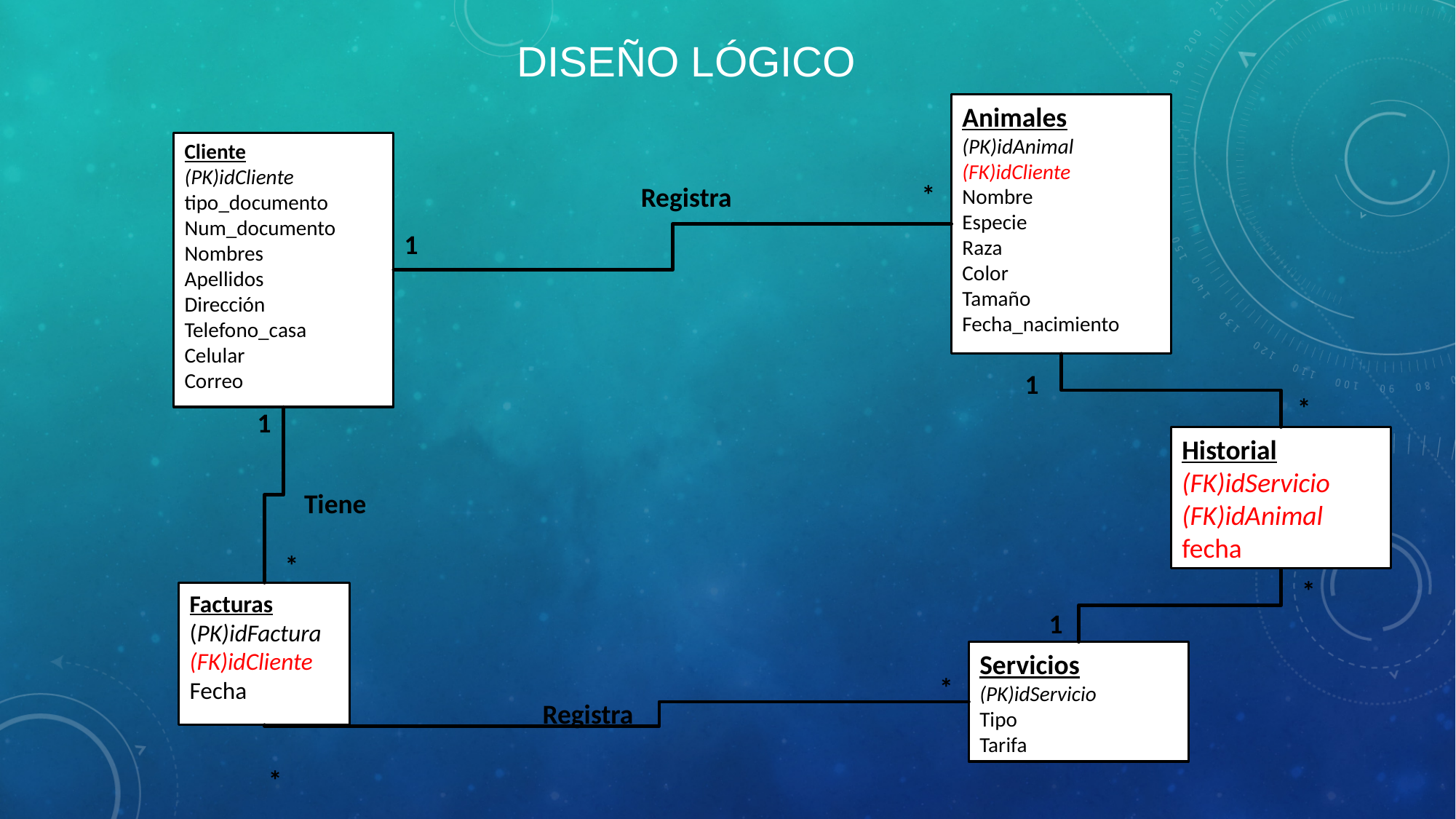

# DISEÑO Lógico
Animales
(PK)idAnimal
(FK)idCliente
Nombre
Especie
Raza
Color
Tamaño
Fecha_nacimiento
Cliente
(PK)idCliente
tipo_documento
Num_documento
Nombres
Apellidos
Dirección
Telefono_casa
Celular
Correo

*
Registra
1
1
*
1
Historial
(FK)idServicio
(FK)idAnimal
fecha
Tiene
*
*
Facturas
(PK)idFactura
(FK)idCliente
Fecha
1
Servicios
(PK)idServicio
Tipo
Tarifa
*
Registra
*